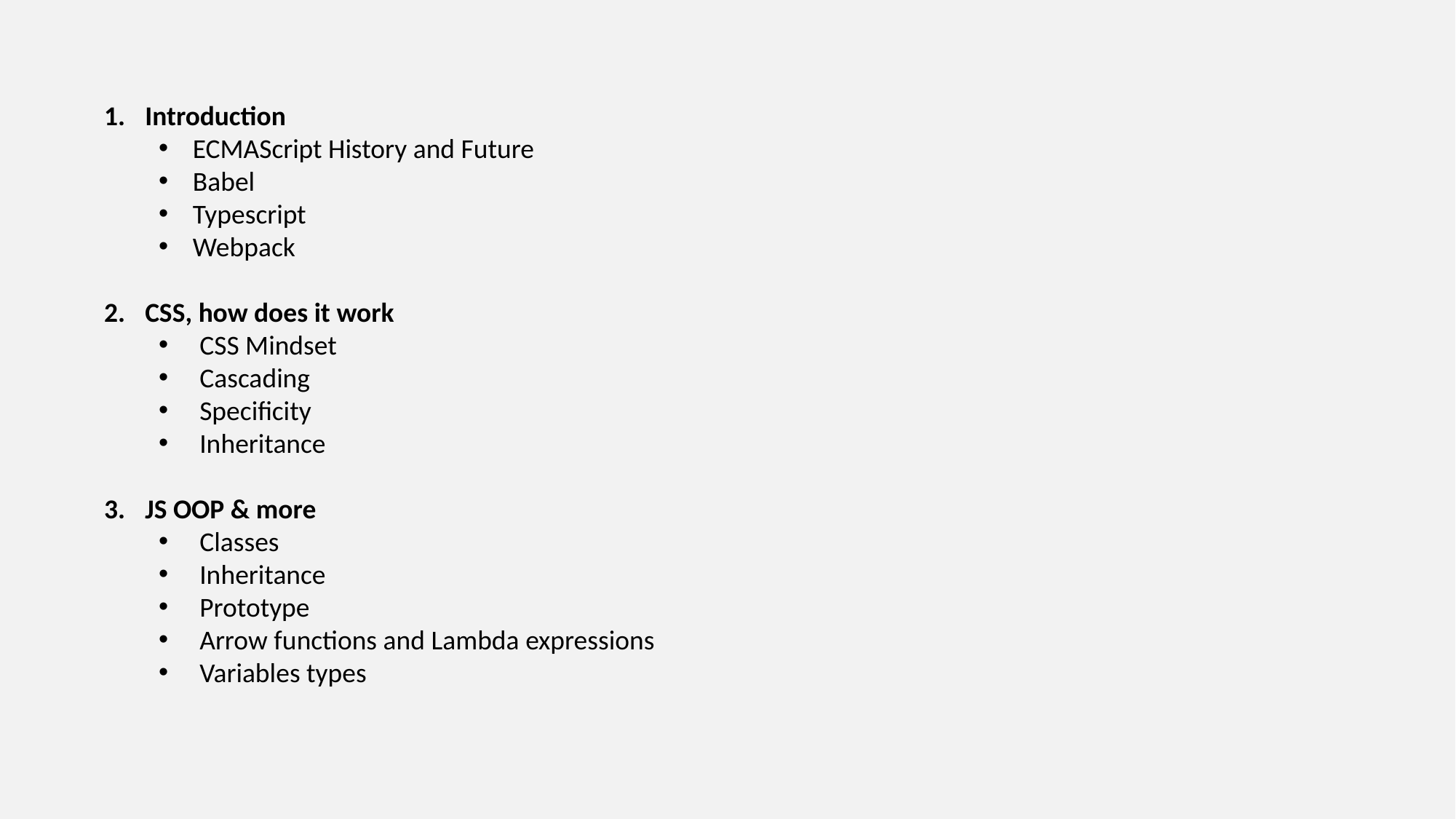

Introduction
ECMAScript History and Future
Babel
Typescript
Webpack

CSS, how does it work
CSS Mindset
Cascading
Specificity
Inheritance

JS OOP & more
Classes
Inheritance
Prototype
Arrow functions and Lambda expressions
Variables types